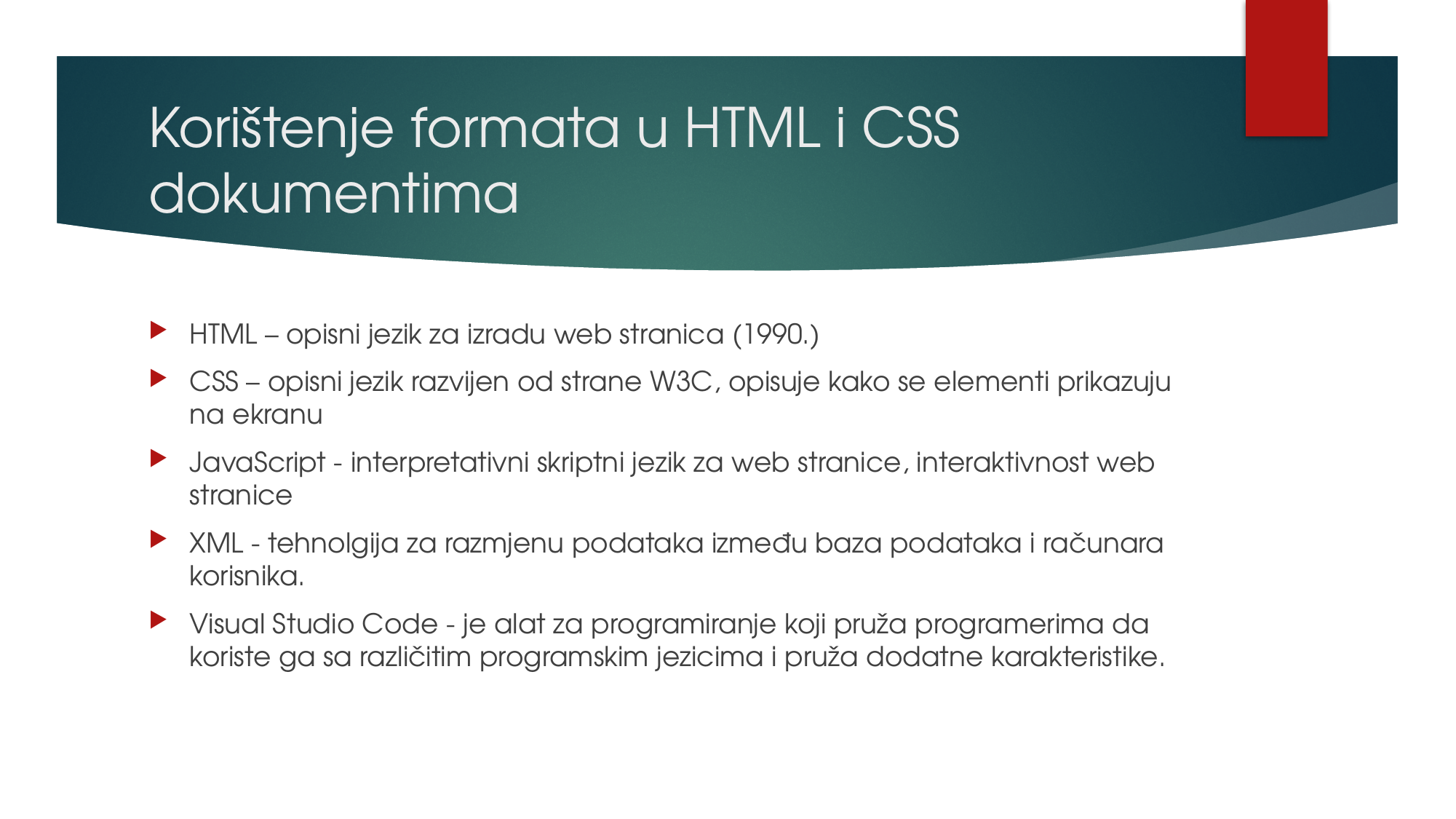

# Korištenje formata u HTML i CSS dokumentima
HTML – opisni jezik za izradu web stranica (1990.)
CSS – opisni jezik razvijen od strane W3C, opisuje kako se elementi prikazuju na ekranu
JavaScript - interpretativni skriptni jezik za web stranice, interaktivnost web stranice
XML - tehnolgija za razmjenu podataka između baza podataka i računara korisnika.
Visual Studio Code - je alat za programiranje koji pruža programerima da koriste ga sa različitim programskim jezicima i pruža dodatne karakteristike.